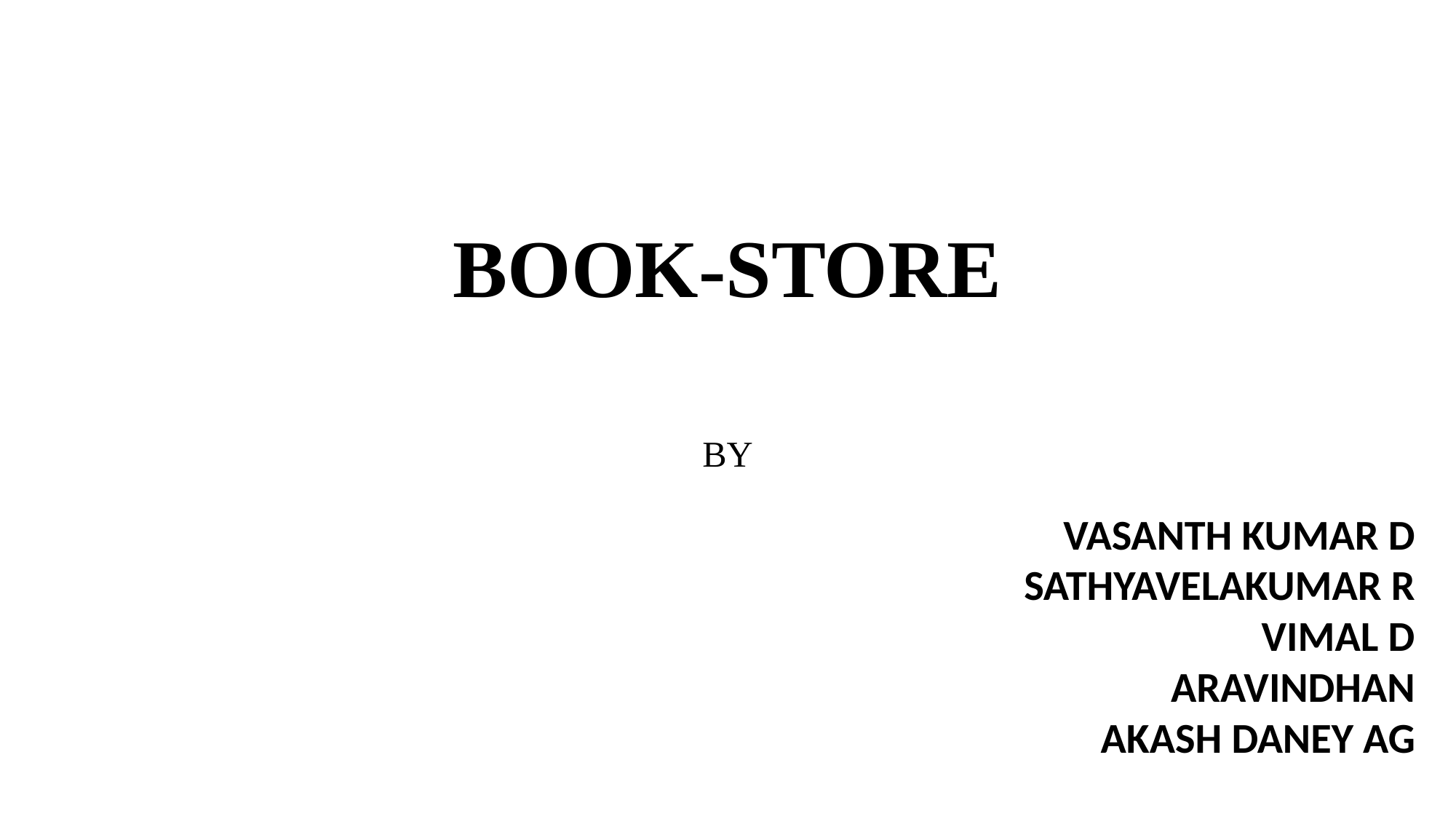

# BOOK-STORE
BY

VASANTH KUMAR D
SATHYAVELAKUMAR R
VIMAL D
ARAVINDHAN
AKASH DANEY AG